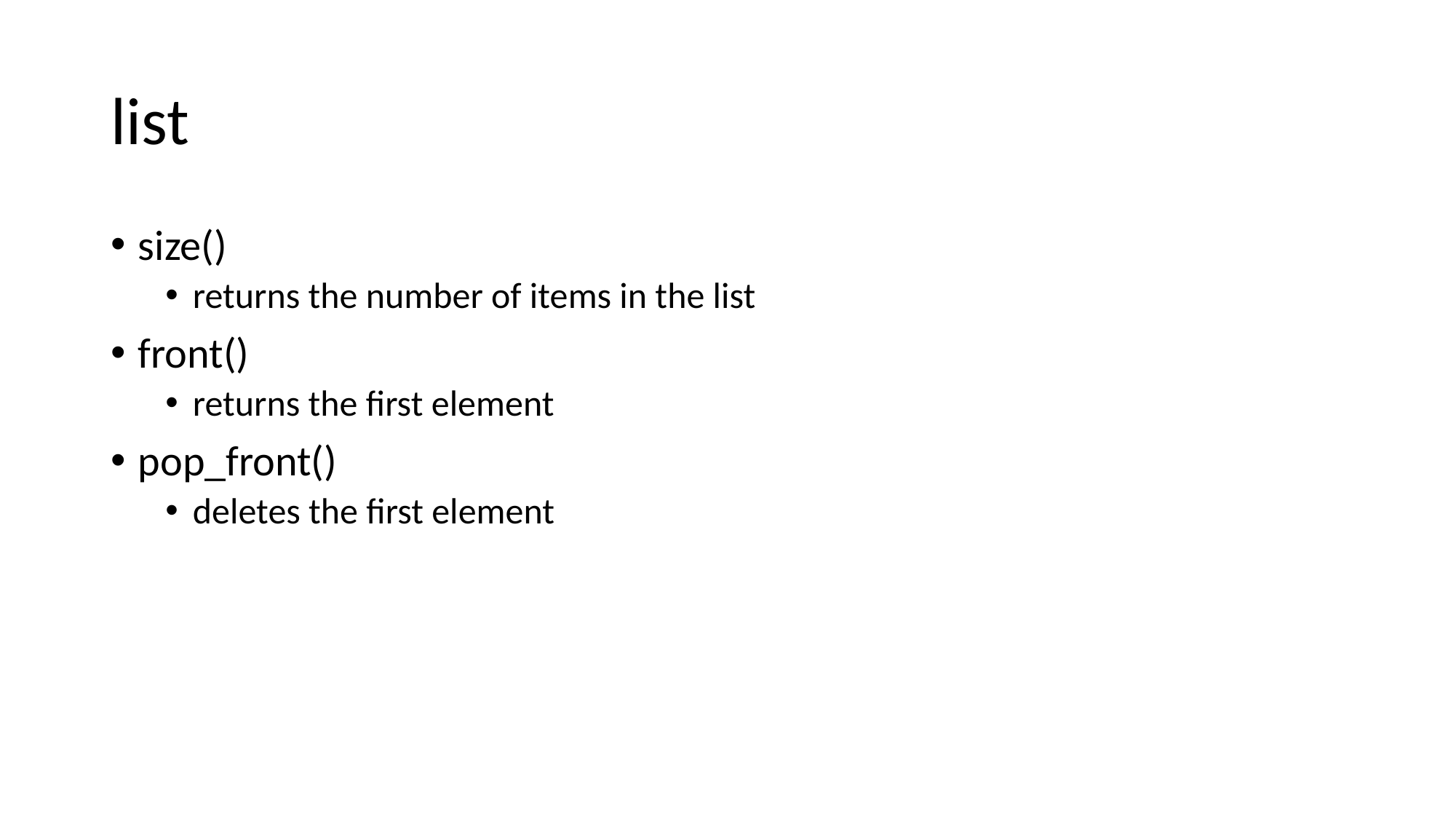

# list
size()
returns the number of items in the list
front()
returns the first element
pop_front()
deletes the first element